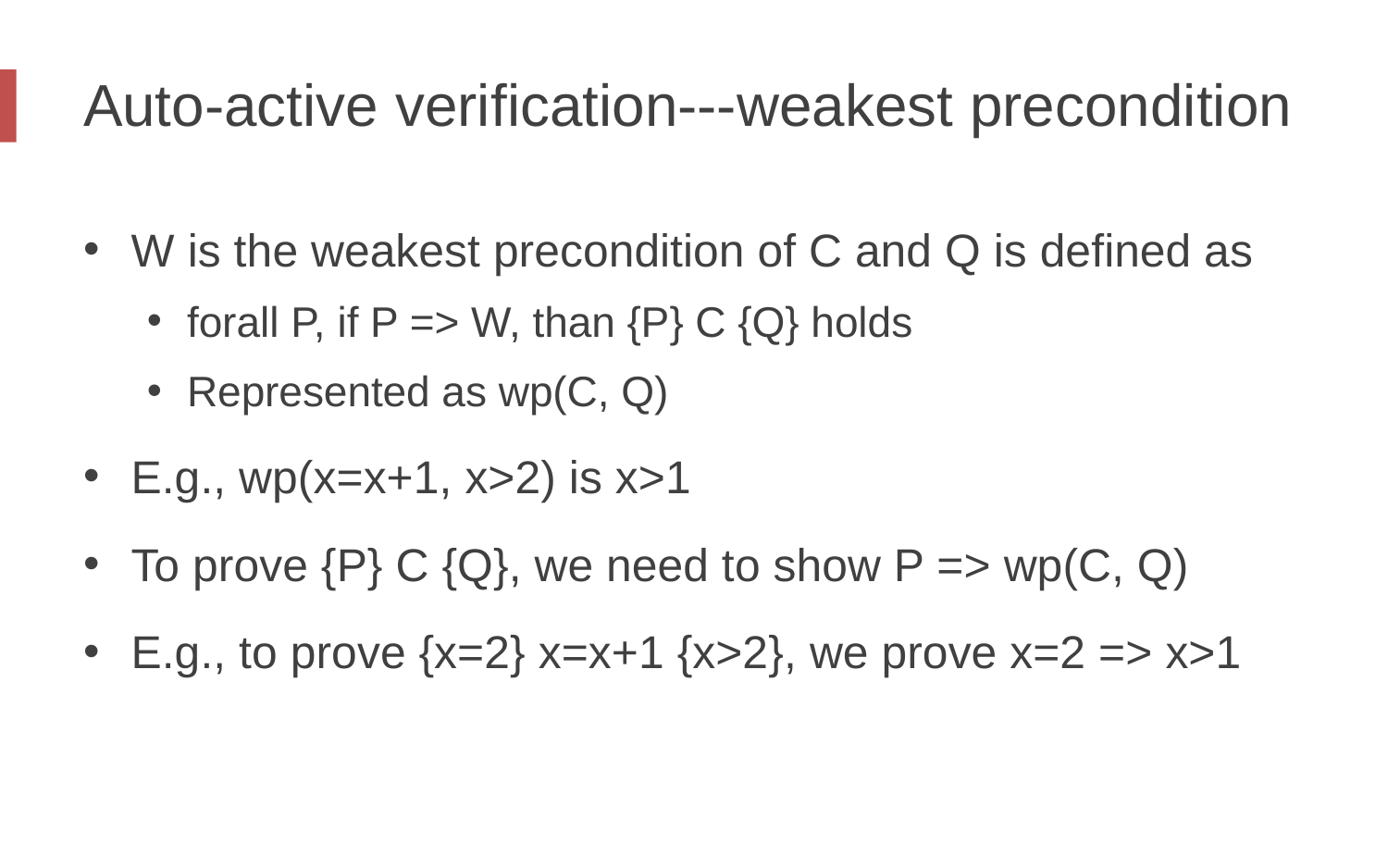

# Auto-active verification---weakest precondition
W is the weakest precondition of C and Q is defined as
forall P, if P => W, than {P} C {Q} holds
Represented as wp(C, Q)
E.g., wp(x=x+1, x>2) is x>1
To prove {P} C {Q}, we need to show P => wp(C, Q)
E.g., to prove {x=2} x=x+1 {x>2}, we prove x=2 => x>1